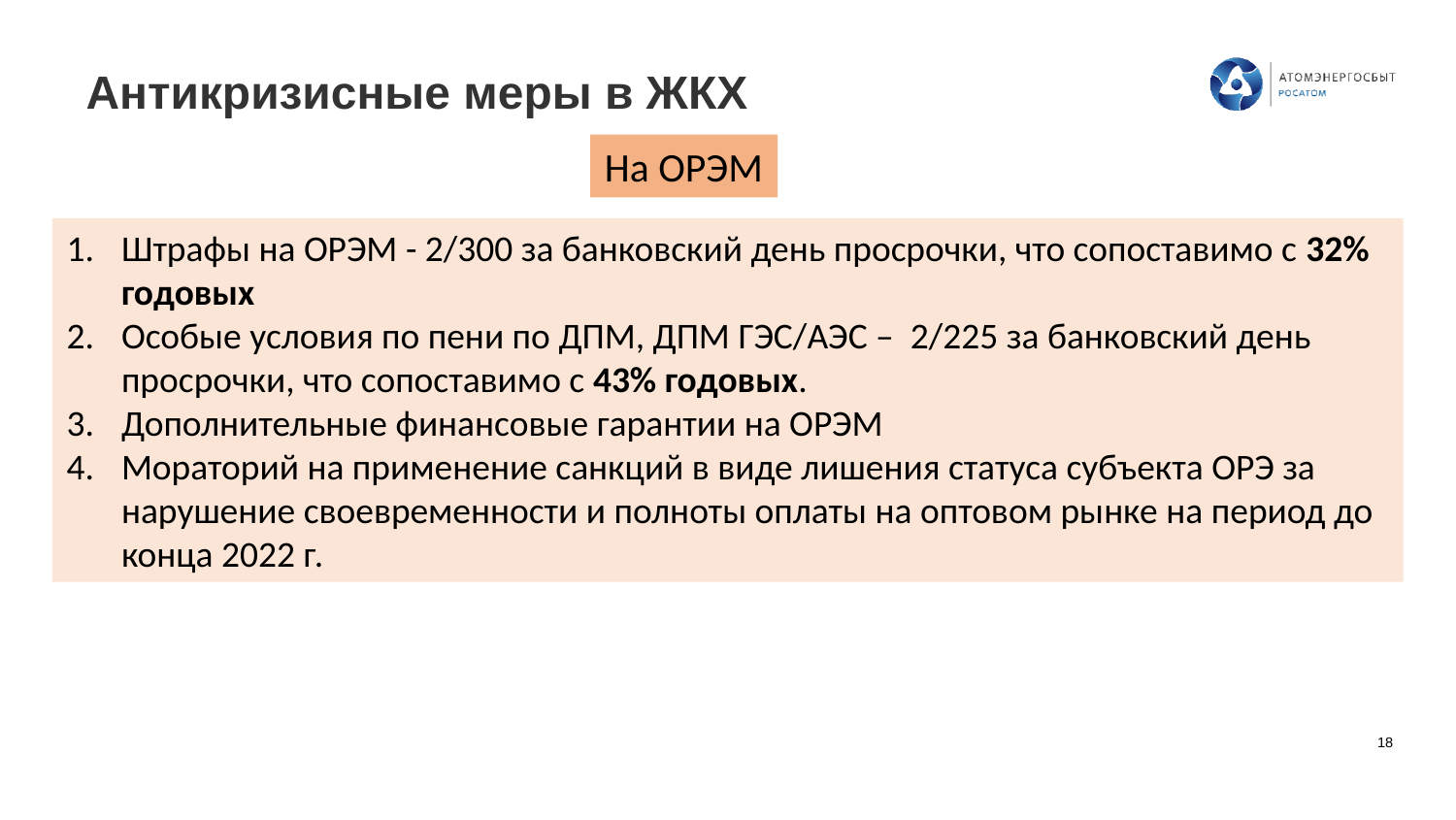

# Антикризисные меры в ЖКХ
На ОРЭМ
Штрафы на ОРЭМ - 2/300 за банковский день просрочки, что сопоставимо с 32% годовых
Особые условия по пени по ДПМ, ДПМ ГЭС/АЭС –  2/225 за банковский день просрочки, что сопоставимо с 43% годовых.
Дополнительные финансовые гарантии на ОРЭМ
Мораторий на применение санкций в виде лишения статуса субъекта ОРЭ за нарушение своевременности и полноты оплаты на оптовом рынке на период до конца 2022 г.